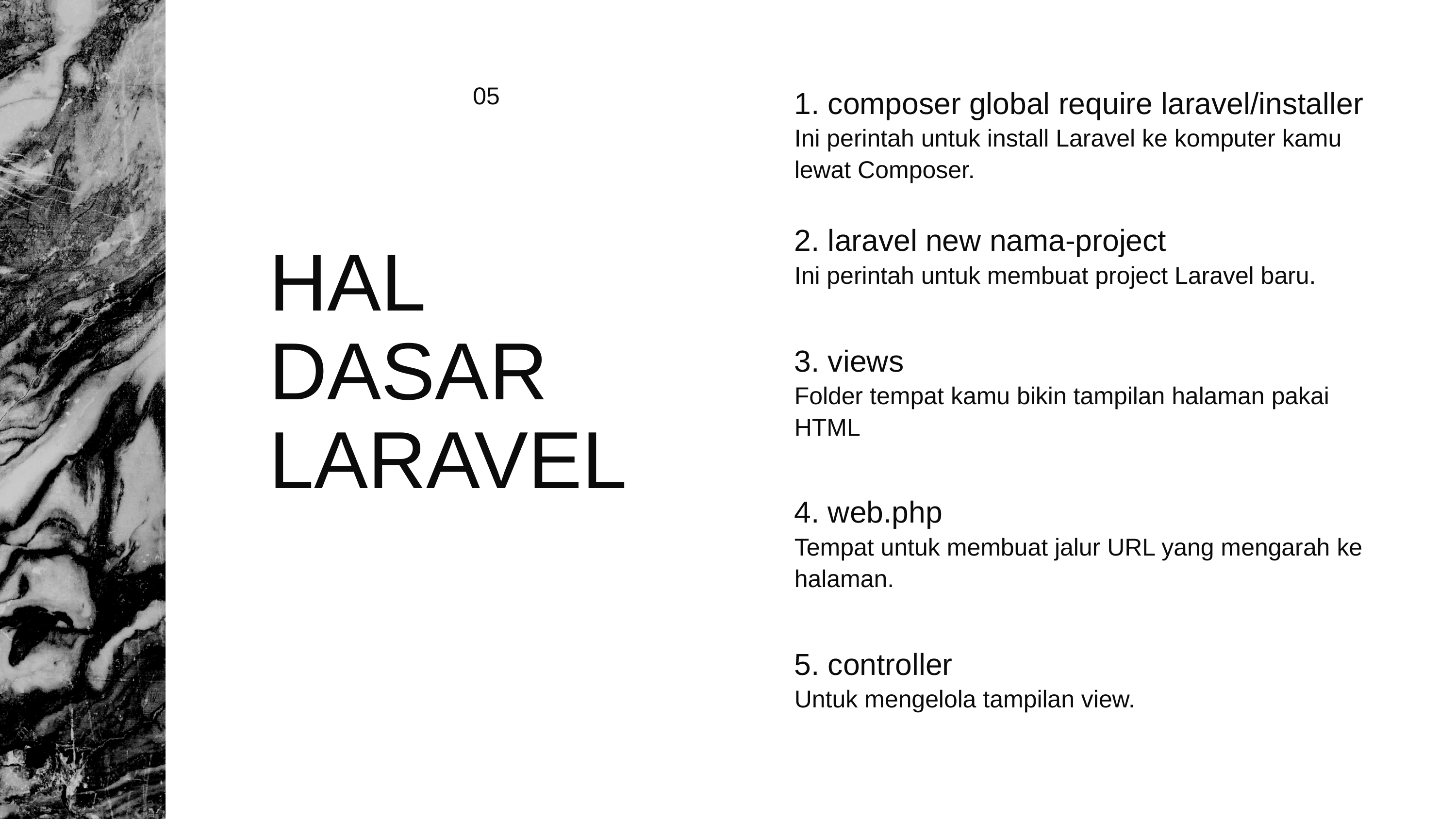

05

1. composer global require laravel/installer
Ini perintah untuk install Laravel ke komputer kamu lewat Composer.

2. laravel new nama-project
Ini perintah untuk membuat project Laravel baru.

3. views
Folder tempat kamu bikin tampilan halaman pakai HTML

4. web.php
Tempat untuk membuat jalur URL yang mengarah ke halaman.

5. controller
Untuk mengelola tampilan view.

HAL
DASAR LARAVEL